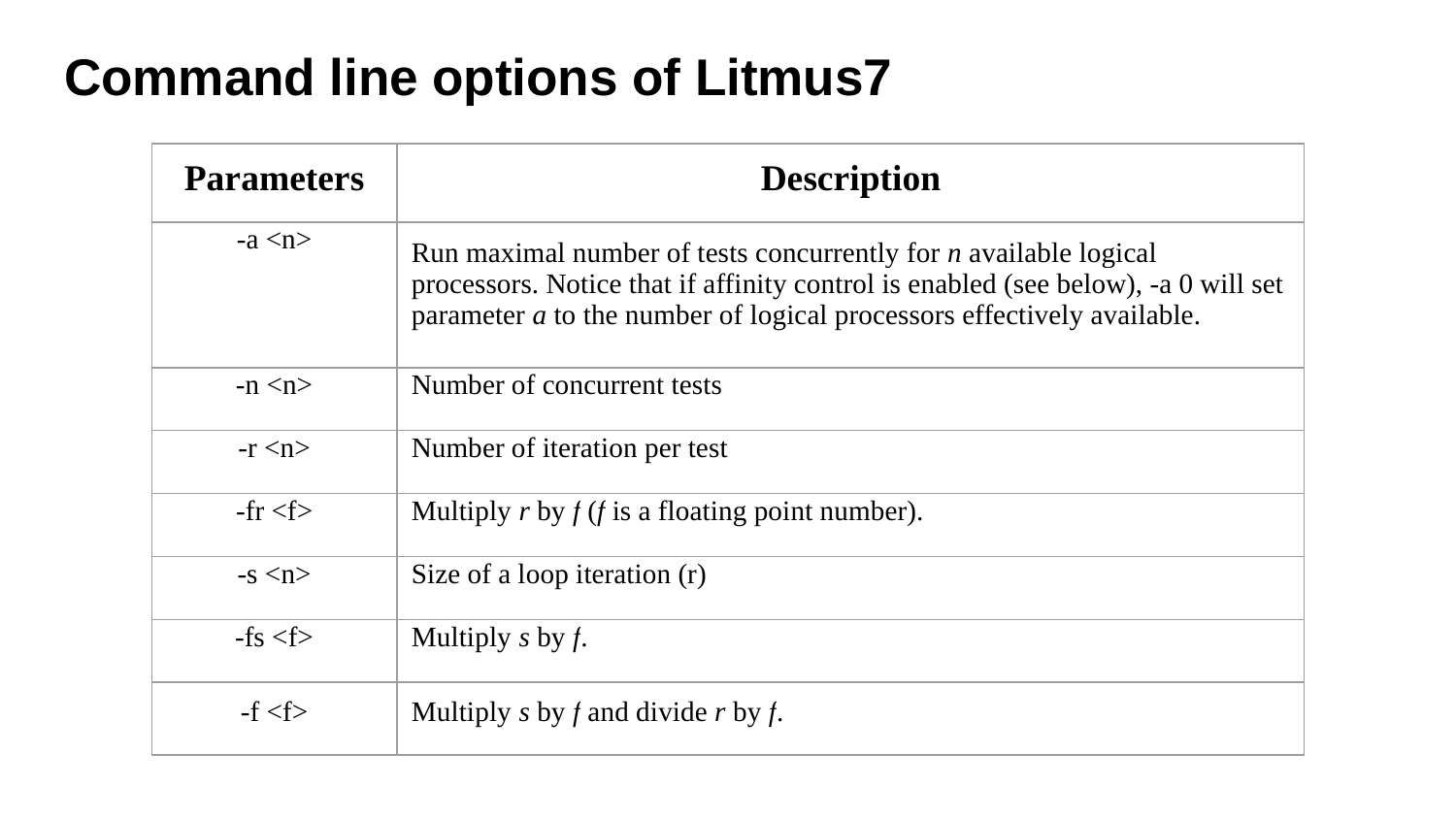

# Command line options of Litmus7
| Parameters | Description |
| --- | --- |
| -a <n> | Run maximal number of tests concurrently for n available logical processors. Notice that if affinity control is enabled (see below), -a 0 will set parameter a to the number of logical processors effectively available. |
| -n <n> | Number of concurrent tests |
| -r <n> | Number of iteration per test |
| -fr <f> | Multiply r by f (f is a floating point number). |
| -s <n> | Size of a loop iteration (r) |
| -fs <f> | Multiply s by f. |
| -f <f> | Multiply s by f and divide r by f. |